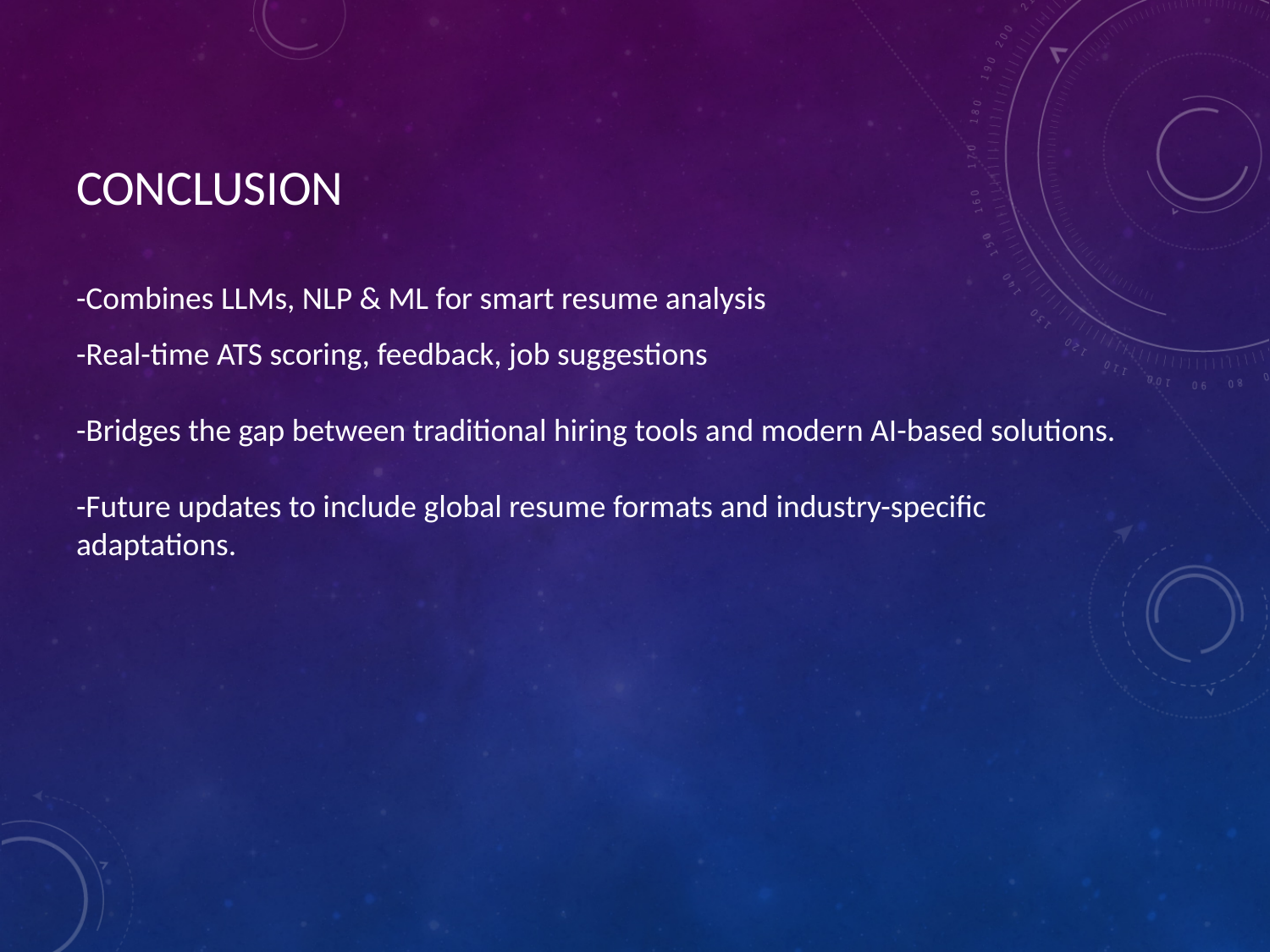

# Conclusion
-Combines LLMs, NLP & ML for smart resume analysis
-Real-time ATS scoring, feedback, job suggestions
-Bridges the gap between traditional hiring tools and modern AI-based solutions.

-Future updates to include global resume formats and industry-specific adaptations.